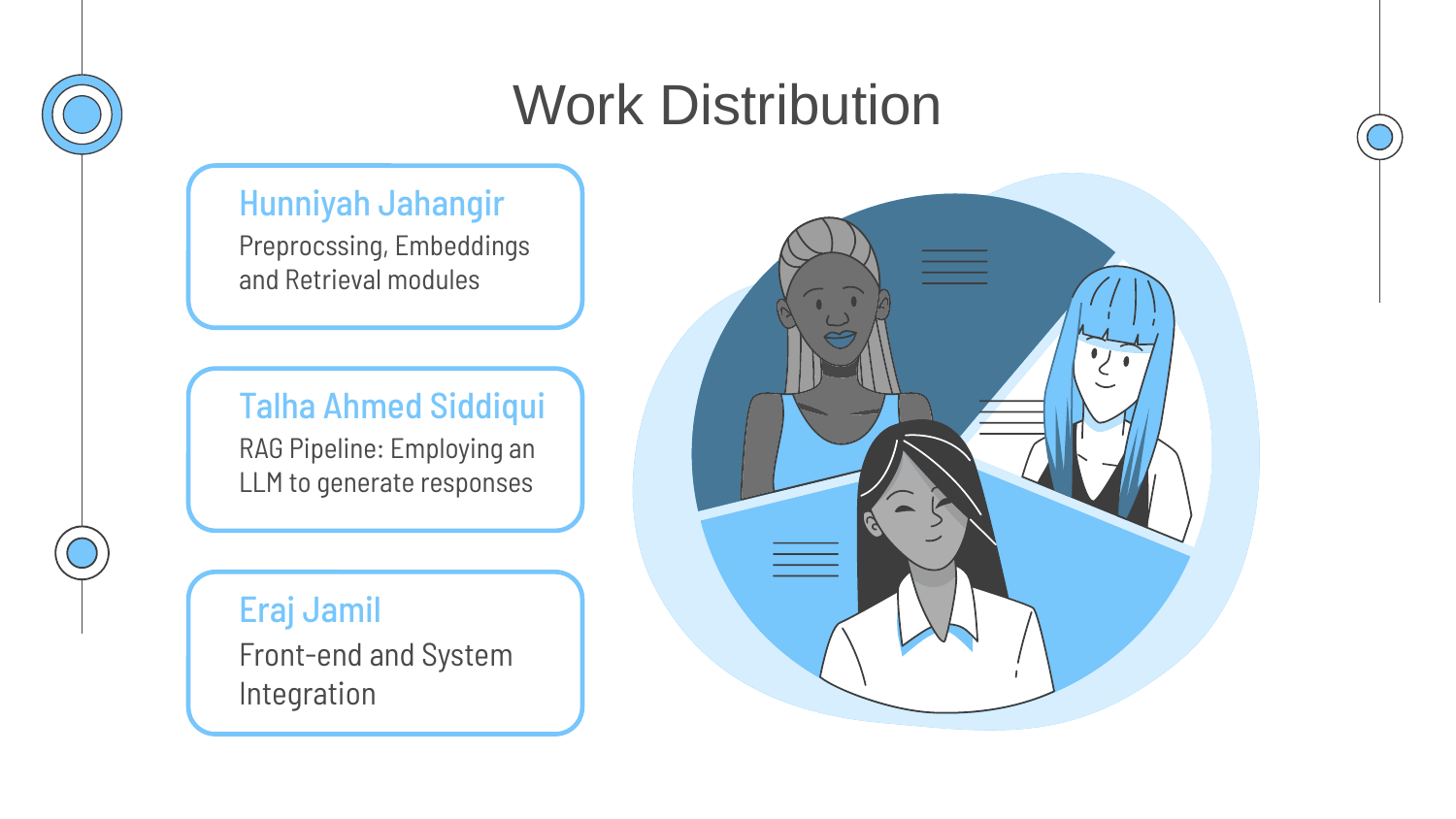

# Work Distribution
Hunniyah Jahangir

Preprocssing, Embeddings and Retrieval modules
Talha Ahmed Siddiqui

RAG Pipeline: Employing an LLM to generate responses
Eraj Jamil

Front-end and System Integration